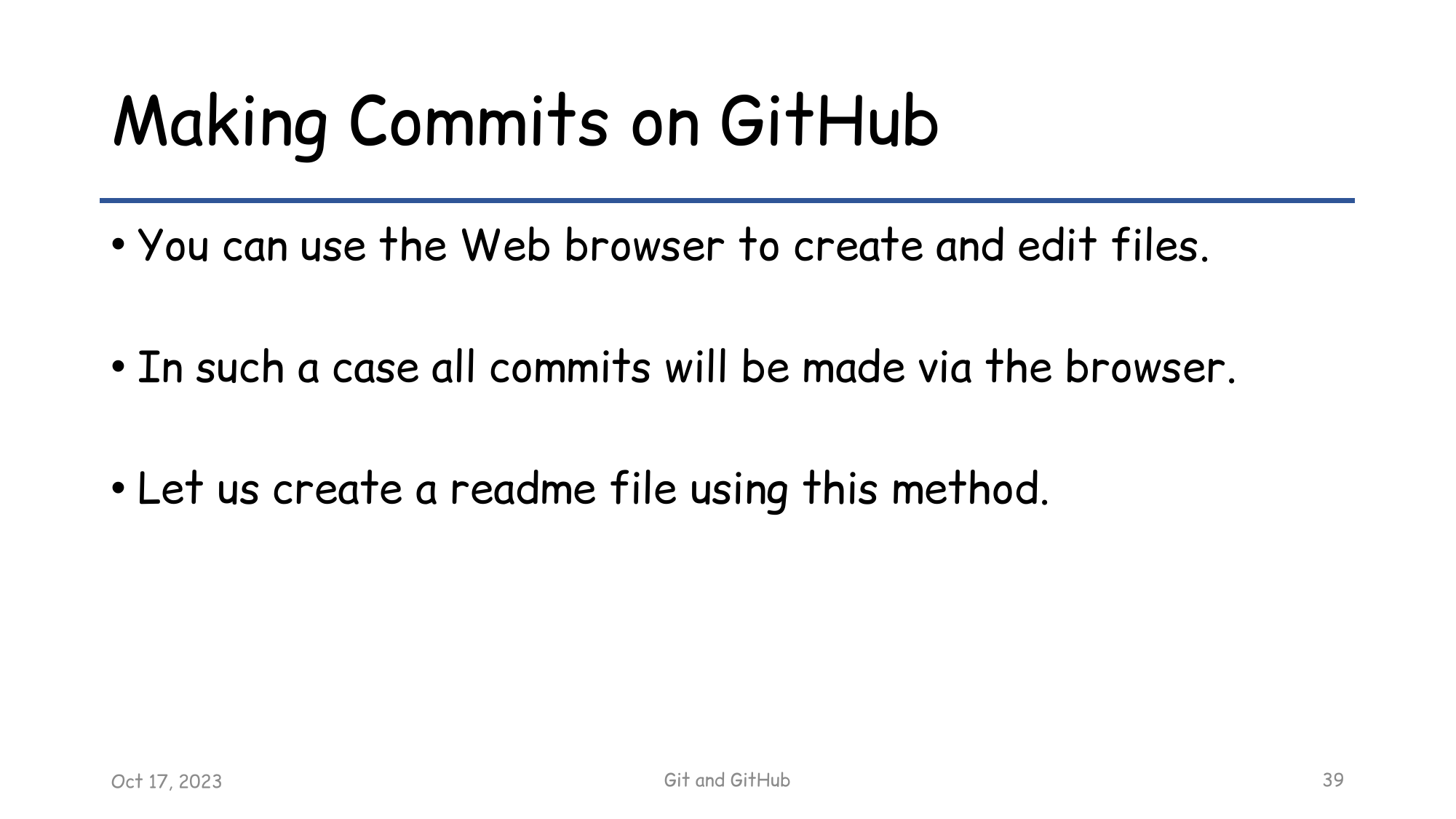

# Making Commits on GitHub
You can use the Web browser to create and edit files.

In such a case all commits will be made via the browser.

Let us create a readme file using this method.
Oct 17, 2023
Git and GitHub
39